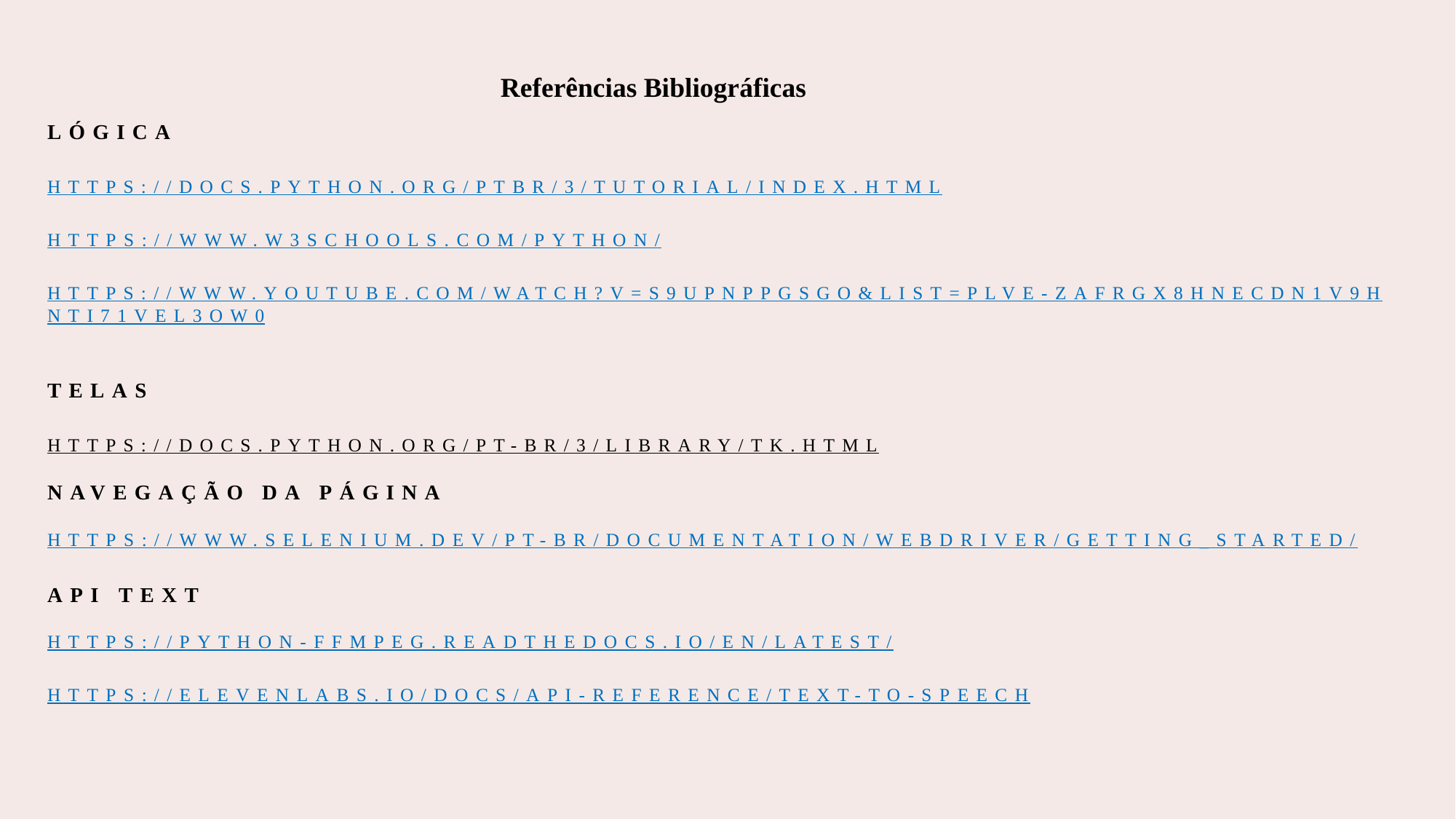

Referências Bibliográficas
# Lógica https://docs.python.org/ptbr/3/tutorial/index.html https://www.w3schools.com/python/ https://www.youtube.com/watch?v=S9uPNppGsGo&list=PLvE-ZAFRgX8hnECDn1v9HNTI71veL3oW0 Telas https://docs.python.org/pt-br/3/library/tk.html Navegação da página https://www.selenium.dev/pt-br/documentation/webdriver/getting_started/ Api text https://python-ffmpeg.readthedocs.io/en/latest/ https://elevenlabs.io/docs/api-reference/text-to-speech